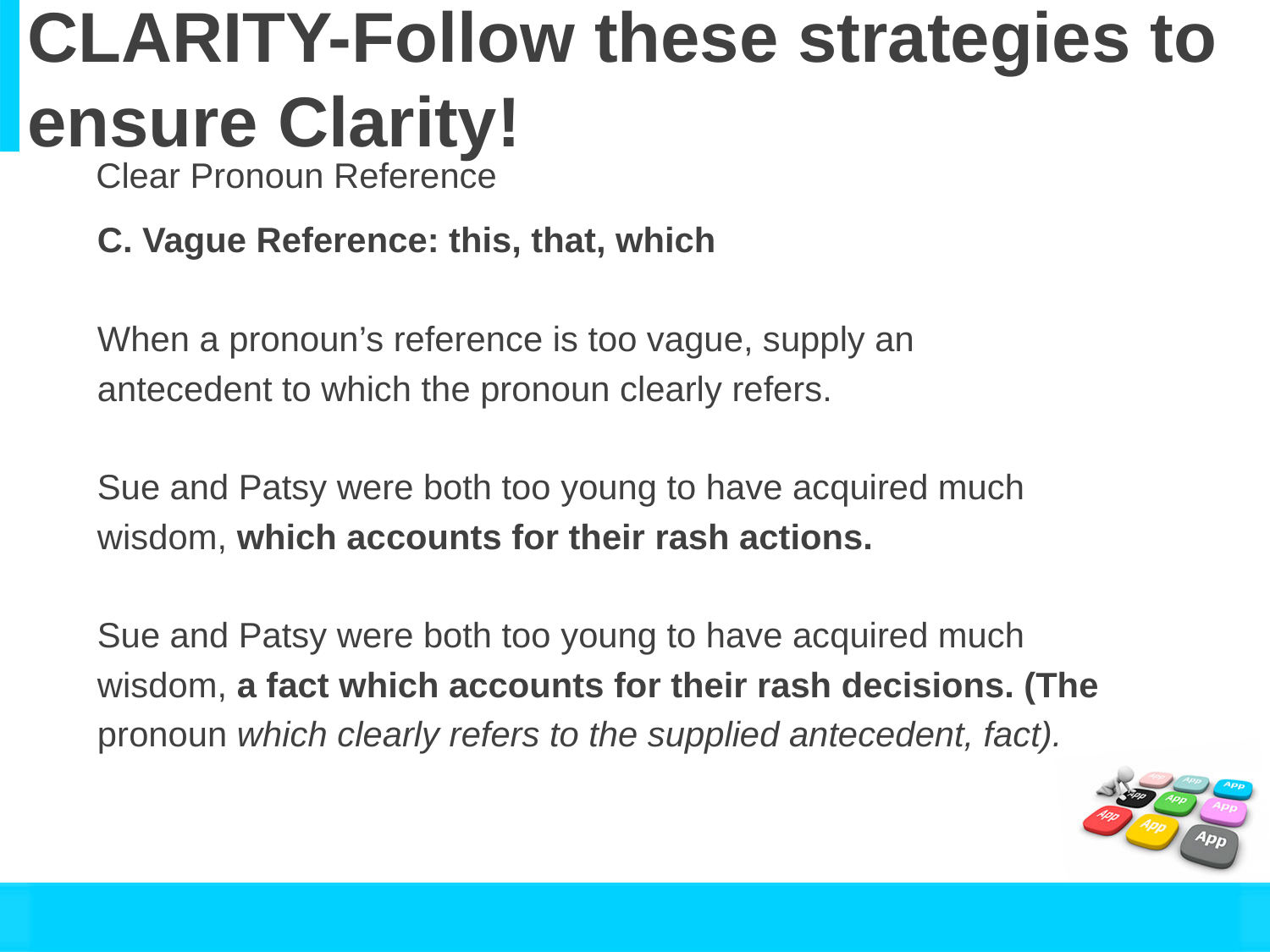

# CLARITY-Follow these strategies to ensure Clarity!
Clear Pronoun Reference
C. Vague Reference: this, that, which

When a pronoun’s reference is too vague, supply an
antecedent to which the pronoun clearly refers.

Sue and Patsy were both too young to have acquired much
wisdom, which accounts for their rash actions.

Sue and Patsy were both too young to have acquired much
wisdom, a fact which accounts for their rash decisions. (The
pronoun which clearly refers to the supplied antecedent, fact).